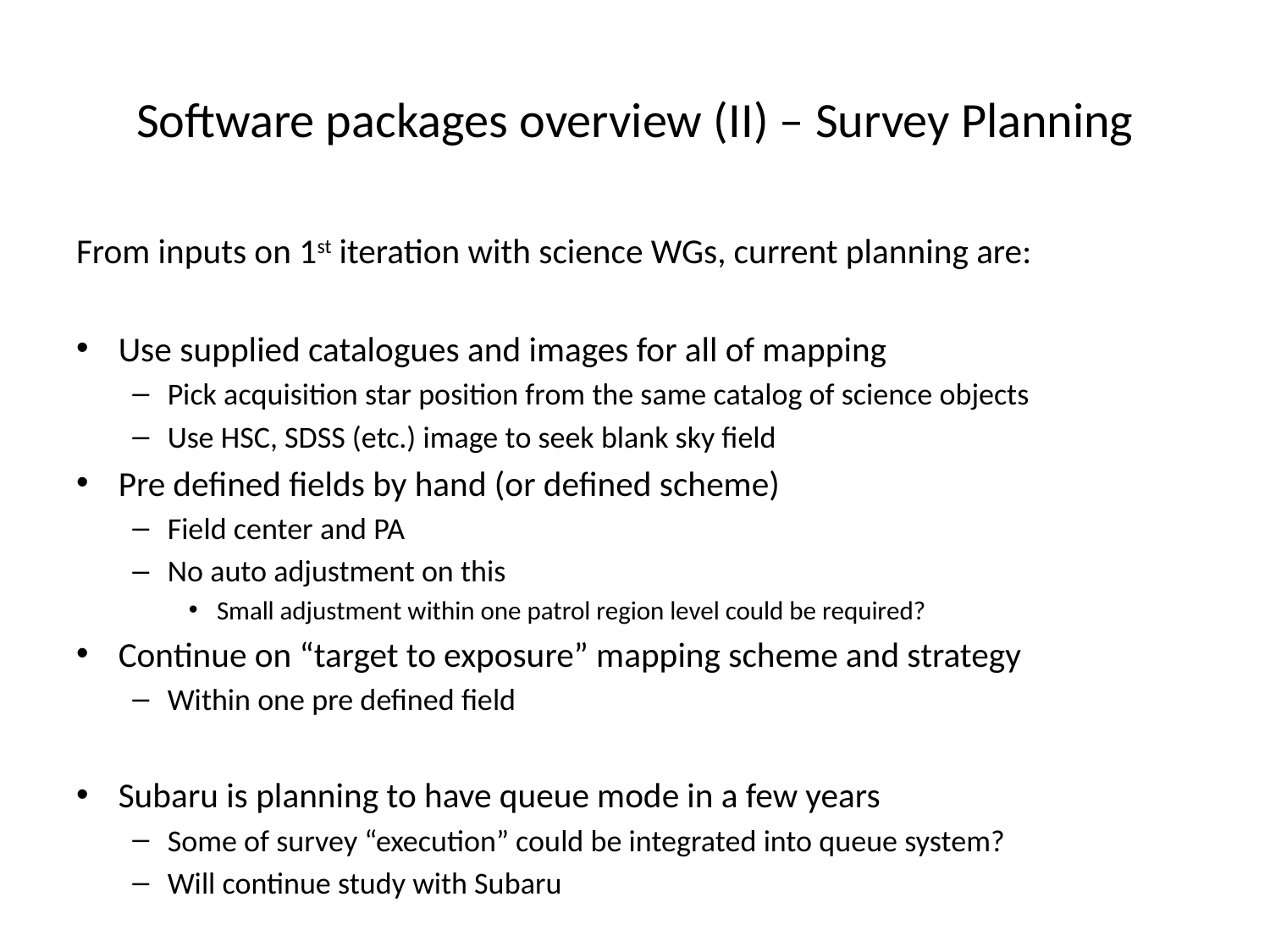

# Software packages overview (II) – Survey Planning
From inputs on 1st iteration with science WGs, current planning are:

Use supplied catalogues and images for all of mapping
Pick acquisition star position from the same catalog of science objects
Use HSC, SDSS (etc.) image to seek blank sky field
Pre defined fields by hand (or defined scheme)
Field center and PA
No auto adjustment on this
Small adjustment within one patrol region level could be required?
Continue on “target to exposure” mapping scheme and strategy
Within one pre defined field

Subaru is planning to have queue mode in a few years
Some of survey “execution” could be integrated into queue system?
Will continue study with Subaru